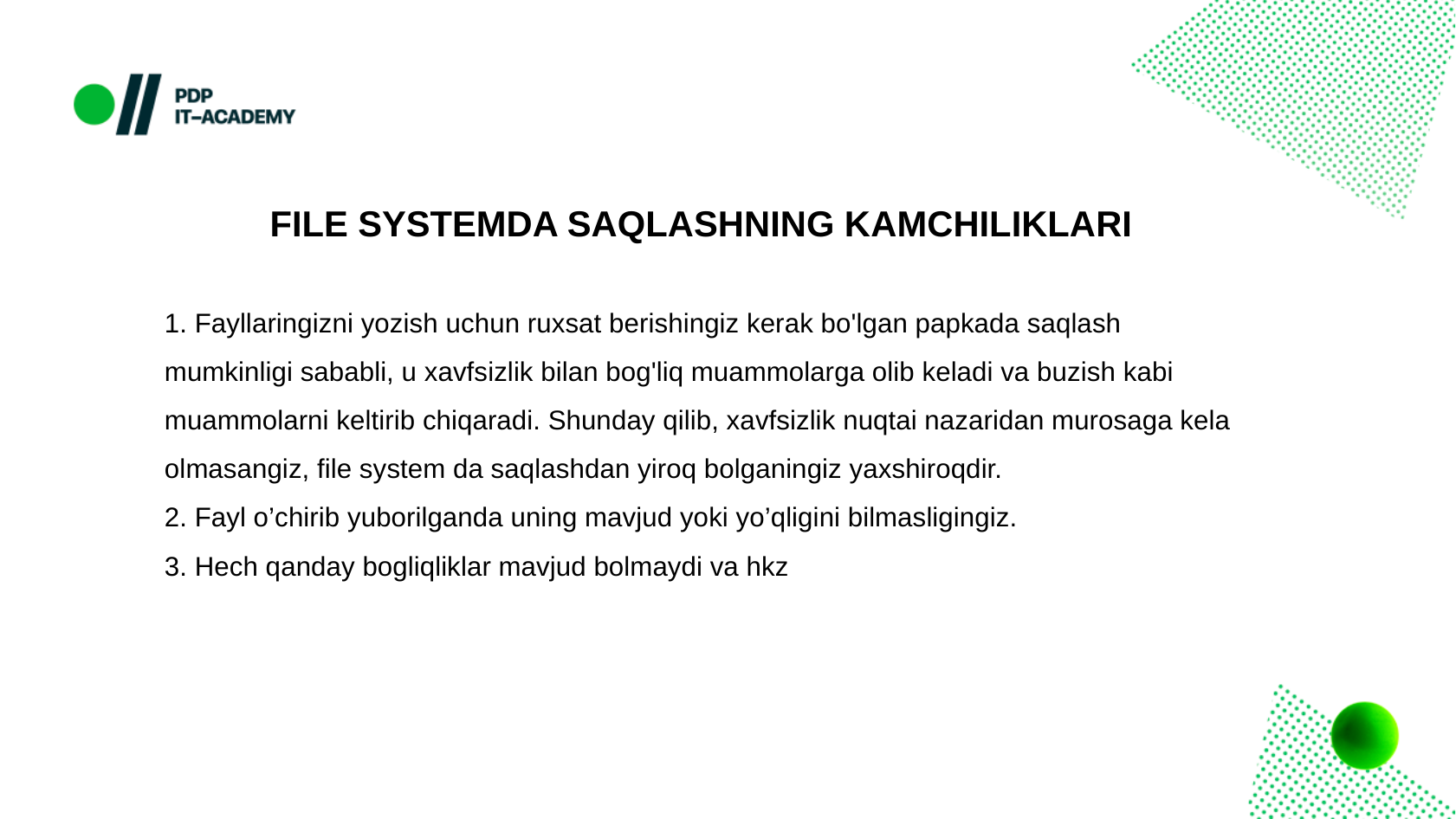

FILE SYSTEMDA SAQLASHNING KAMCHILIKLARI

1. Fayllaringizni yozish uchun ruxsat berishingiz kerak bo'lgan papkada saqlash mumkinligi sababli, u xavfsizlik bilan bog'liq muammolarga olib keladi va buzish kabi muammolarni keltirib chiqaradi. Shunday qilib, xavfsizlik nuqtai nazaridan murosaga kela olmasangiz, file system da saqlashdan yiroq bolganingiz yaxshiroqdir.
2. Fayl o’chirib yuborilganda uning mavjud yoki yo’qligini bilmasligingiz.
3. Hech qanday bogliqliklar mavjud bolmaydi va hkz